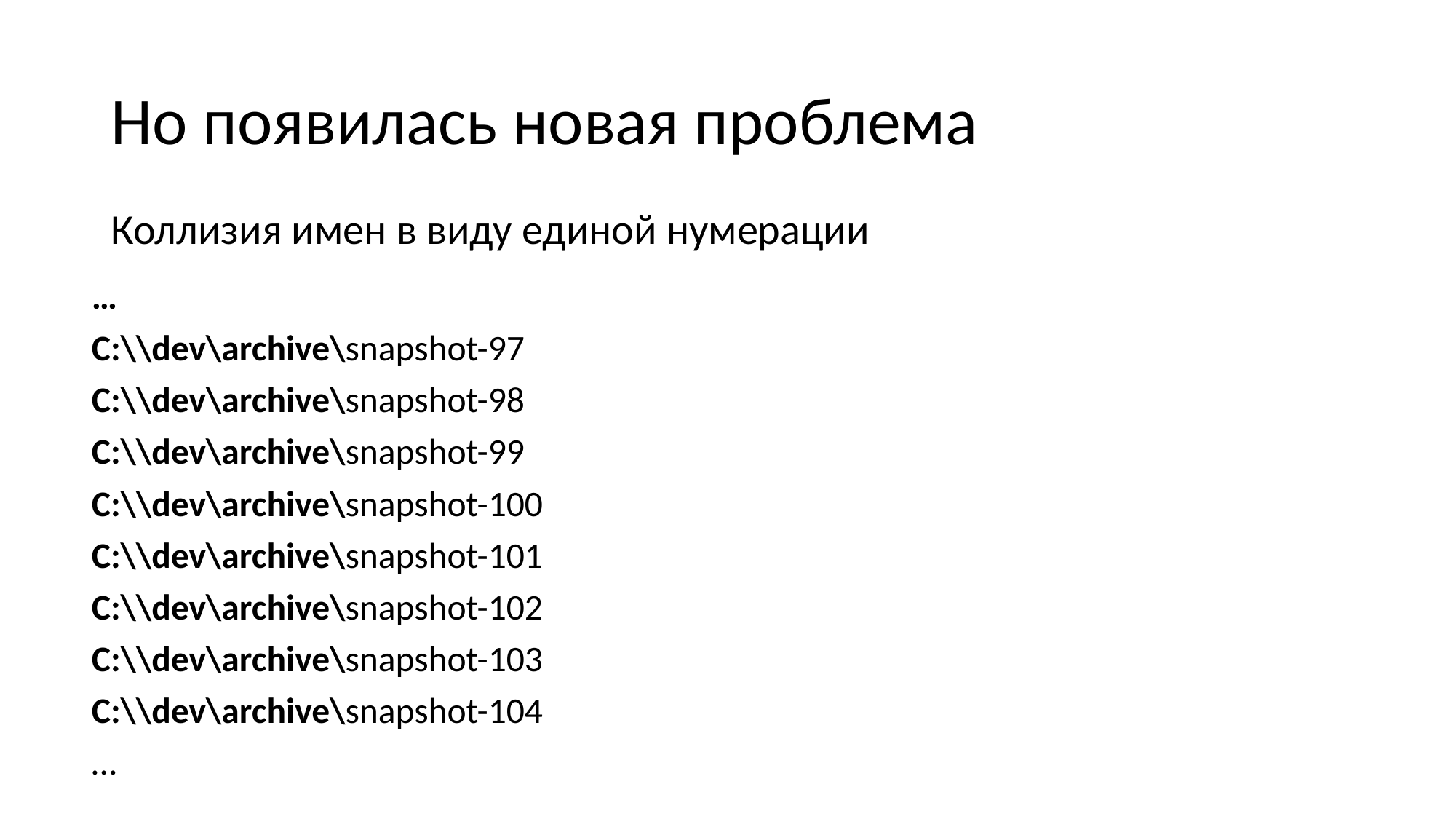

# Но появилась новая проблема
Коллизия имен в виду единой нумерации
…
С:\\dev\archive\snapshot-97
С:\\dev\archive\snapshot-98
С:\\dev\archive\snapshot-99
С:\\dev\archive\snapshot-100
С:\\dev\archive\snapshot-101
С:\\dev\archive\snapshot-102
С:\\dev\archive\snapshot-103
С:\\dev\archive\snapshot-104
…